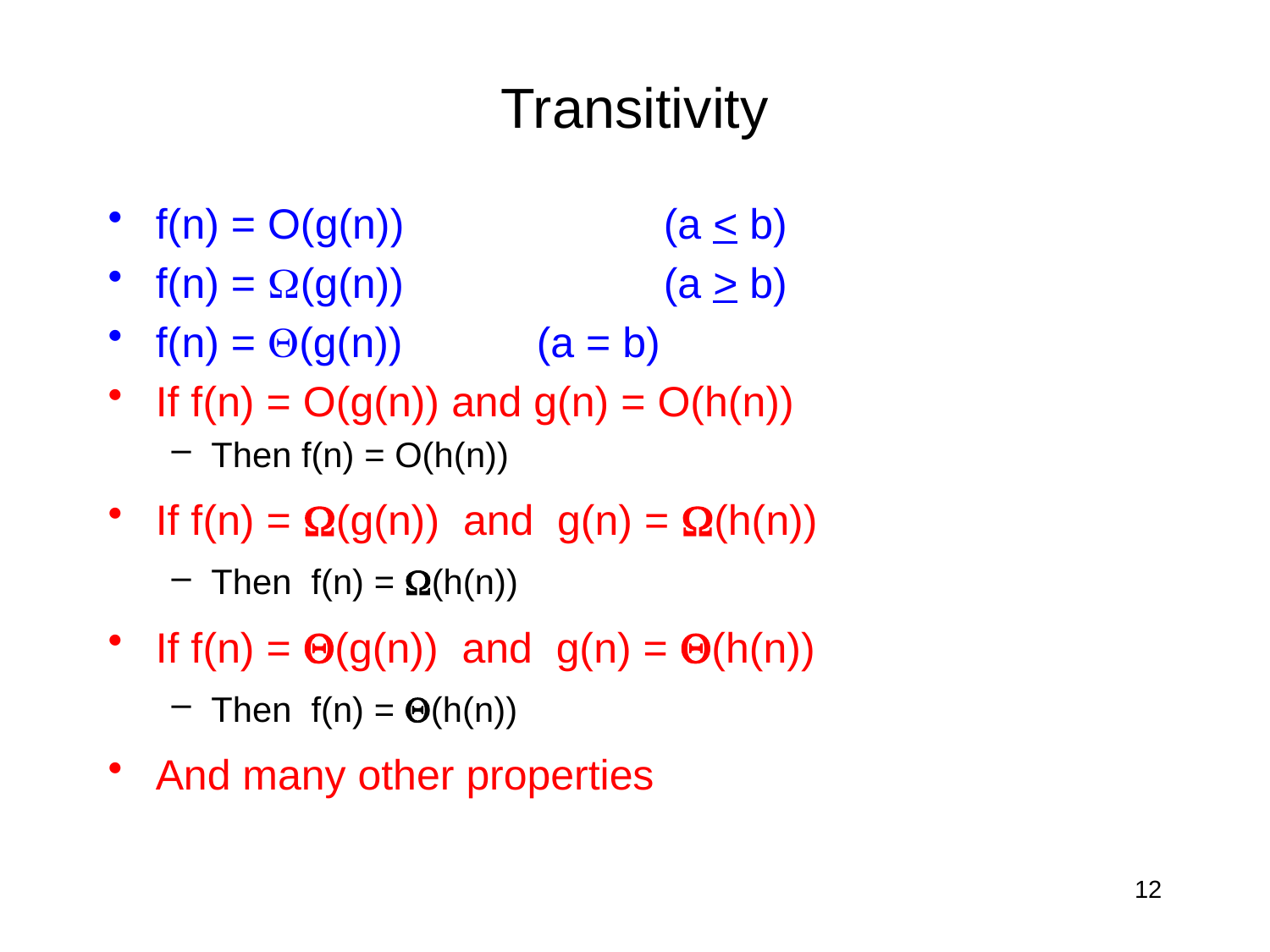

# Transitivity
f(n) = O(g(n))   		(a < b)
f(n) = Ω(g(n)) 		(a > b)
f(n) = Θ(g(n))		(a = b)
If f(n) = O(g(n)) and g(n) = O(h(n))
Then f(n) = O(h(n))
If f(n) = Ω(g(n))  and  g(n) = Ω(h(n))
Then  f(n) = Ω(h(n))
If f(n) = Θ(g(n))  and  g(n) = Θ(h(n))
Then  f(n) = Θ(h(n))
And many other properties
12